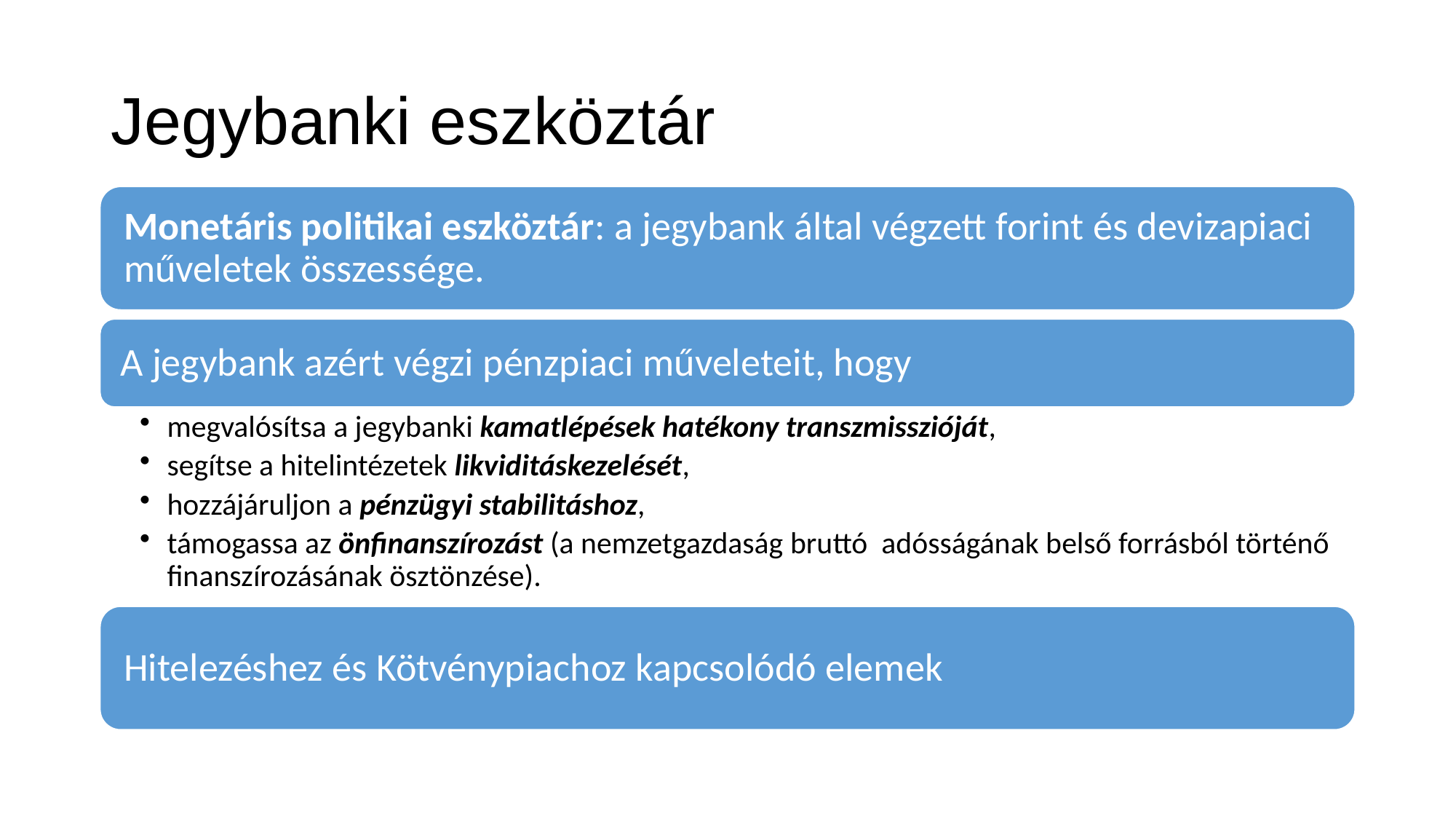

# Jegybanki eszköztár
Monetáris politikai eszköztár: a jegybank által végzett forint és devizapiaci műveletek összessége.
A jegybank azért végzi pénzpiaci műveleteit, hogy
megvalósítsa a jegybanki kamatlépések hatékony transzmisszióját,
segítse a hitelintézetek likviditáskezelését,
hozzájáruljon a pénzügyi stabilitáshoz,
támogassa az önfinanszírozást (a nemzetgazdaság bruttó  adósságának belső forrásból történő finanszírozásának ösztönzése).
Hitelezéshez és Kötvénypiachoz kapcsolódó elemek